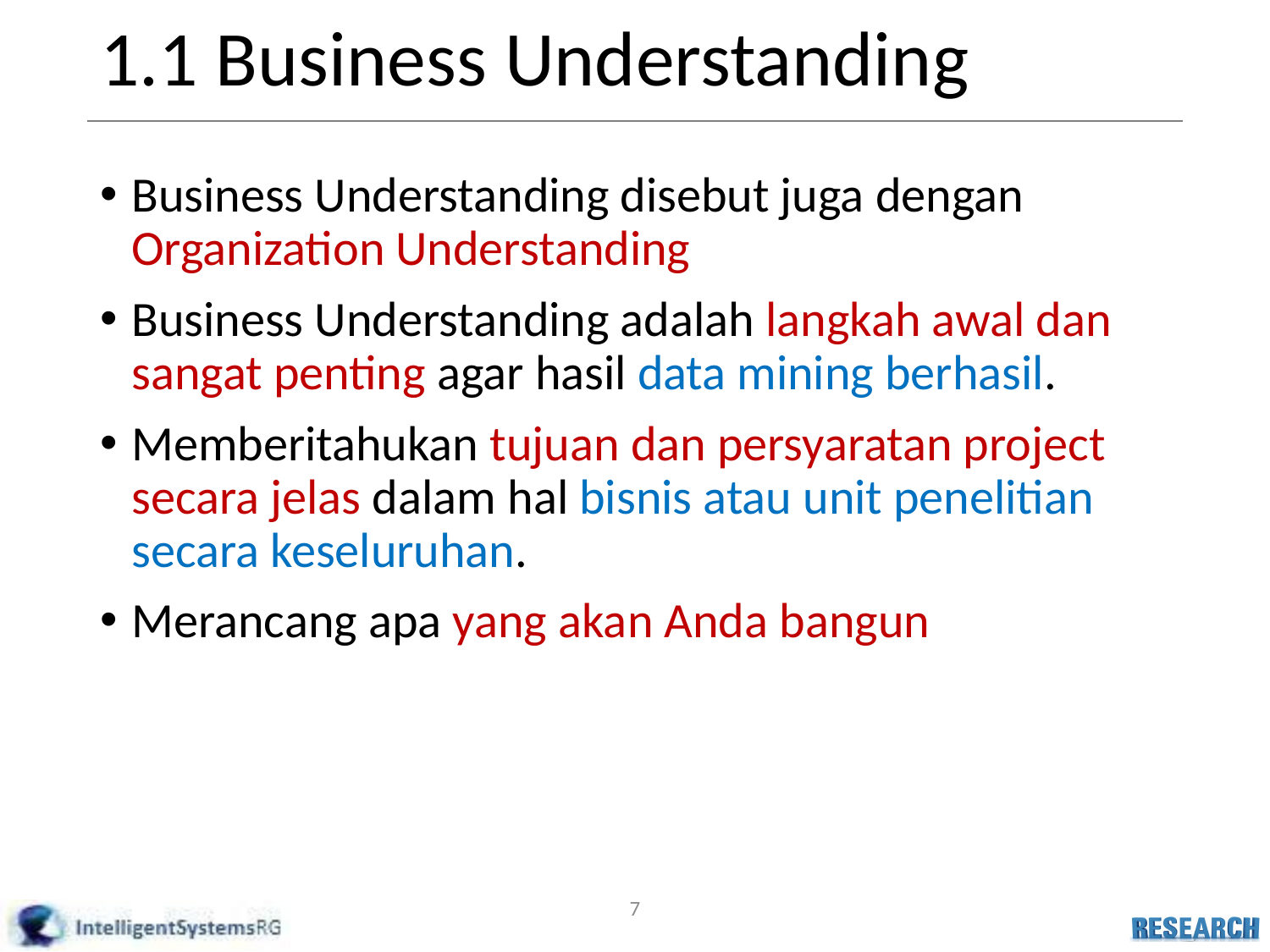

# 1.1 Business Understanding
Business Understanding disebut juga dengan Organization Understanding
Business Understanding adalah langkah awal dan sangat penting agar hasil data mining berhasil.
Memberitahukan tujuan dan persyaratan project secara jelas dalam hal bisnis atau unit penelitian secara keseluruhan.
Merancang apa yang akan Anda bangun